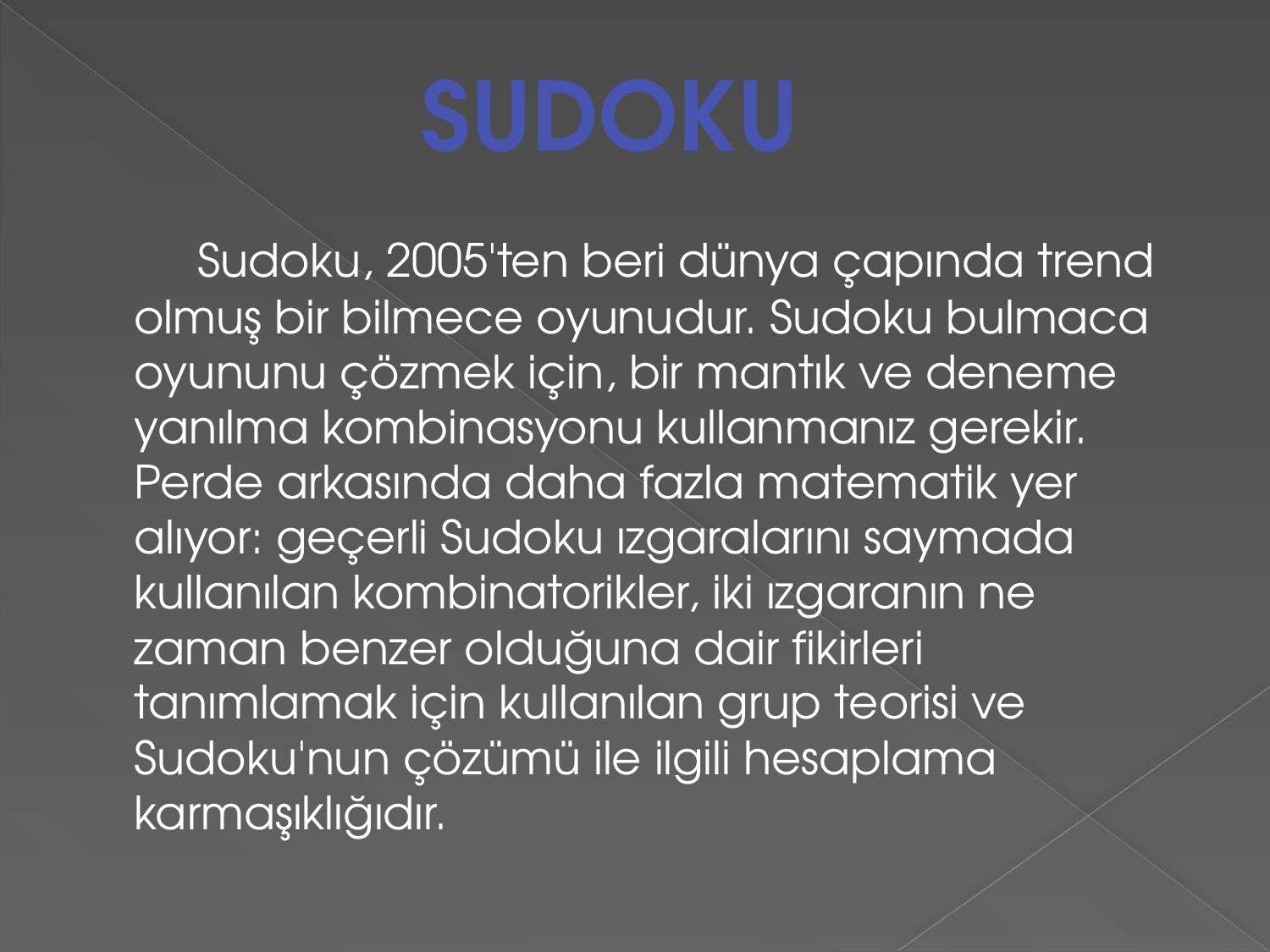

SUDOKU
        Sudoku, 2005'ten beri dünya çapında trend olmuş bir bilmece oyunudur. Sudoku bulmaca oyununu çözmek için, bir mantık ve deneme yanılma kombinasyonu kullanmanız gerekir. Perde arkasında daha fazla matematik yer alıyor: geçerli Sudoku ızgaralarını saymada kullanılan kombinatorikler, iki ızgaranın ne zaman benzer olduğuna dair fikirleri tanımlamak için kullanılan grup teorisi ve Sudoku'nun çözümü ile ilgili hesaplama karmaşıklığıdır.